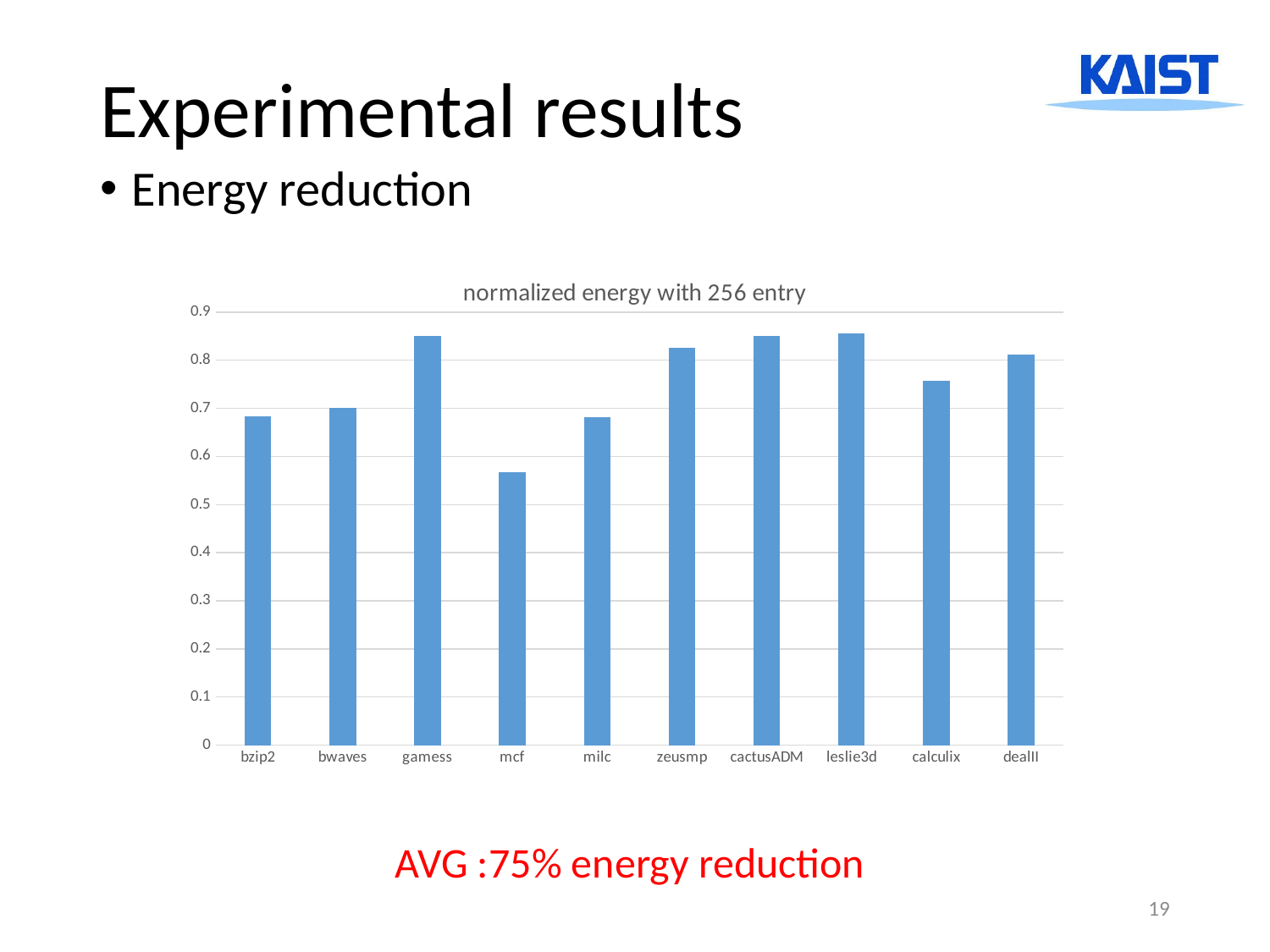

# Experimental results
Energy reduction

### Chart: normalized energy with 256 entry

| Category |  |
|---|---|
| bzip2 | 0.683134190406218 |
| bwaves | 0.7013674858071037 |
| gamess | 0.850855055858824 |
| mcf | 0.5668868153625083 |
| milc | 0.6817926503990249 |
| zeusmp | 0.8254461192342606 |
| cactusADM | 0.8510158827525551 |
| leslie3d | 0.8555436420375641 |
| calculix | 0.7574054663338049 |
| dealII | 0.8109634007138663 |
AVG :75% energy reduction
19